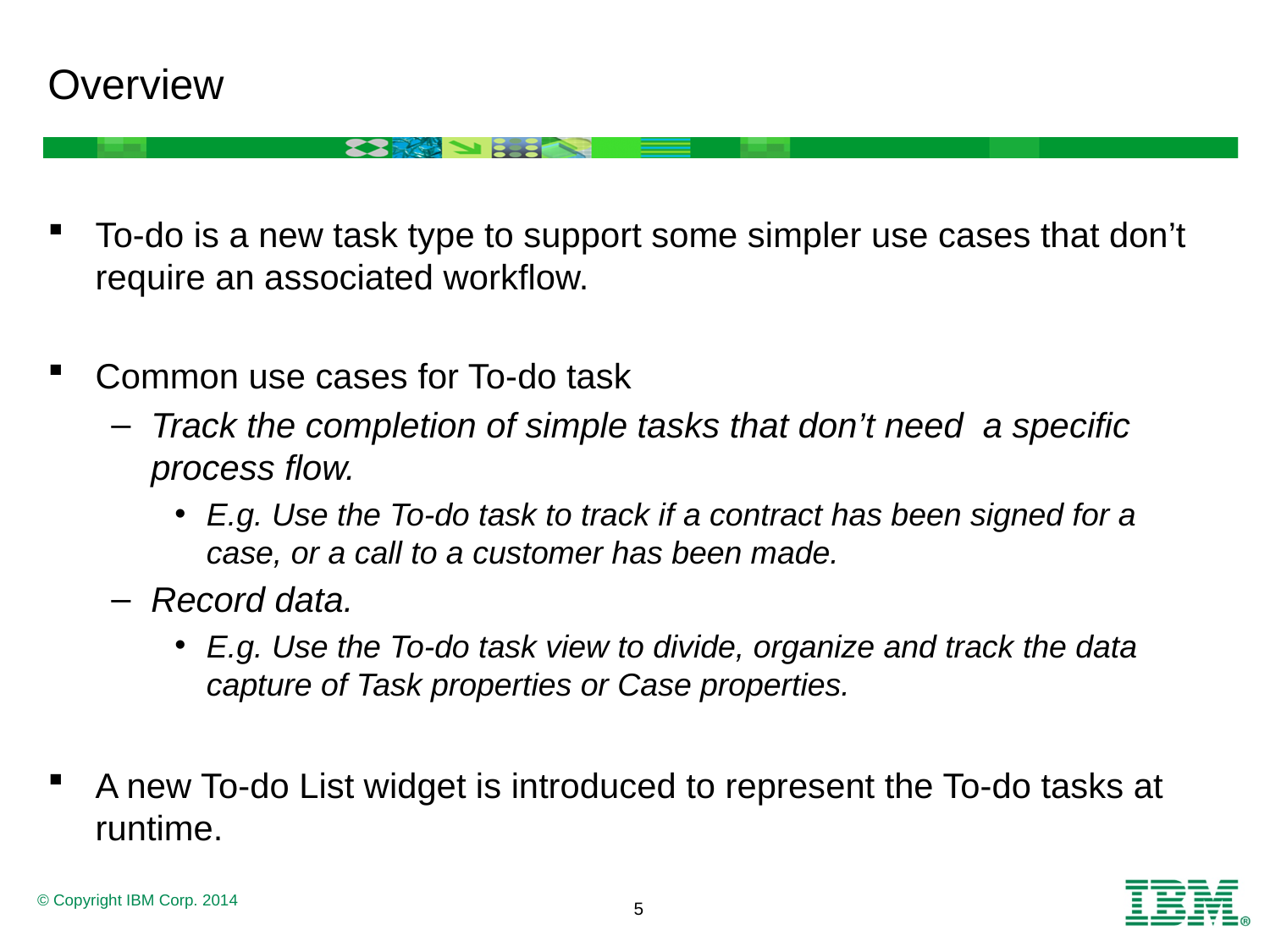

# Overview
To-do is a new task type to support some simpler use cases that don’t require an associated workflow.

Common use cases for To-do task
Track the completion of simple tasks that don’t need  a specific process flow.
E.g. Use the To-do task to track if a contract has been signed for a case, or a call to a customer has been made.
Record data.
E.g. Use the To-do task view to divide, organize and track the data capture of Task properties or Case properties.

A new To-do List widget is introduced to represent the To-do tasks at runtime.

5